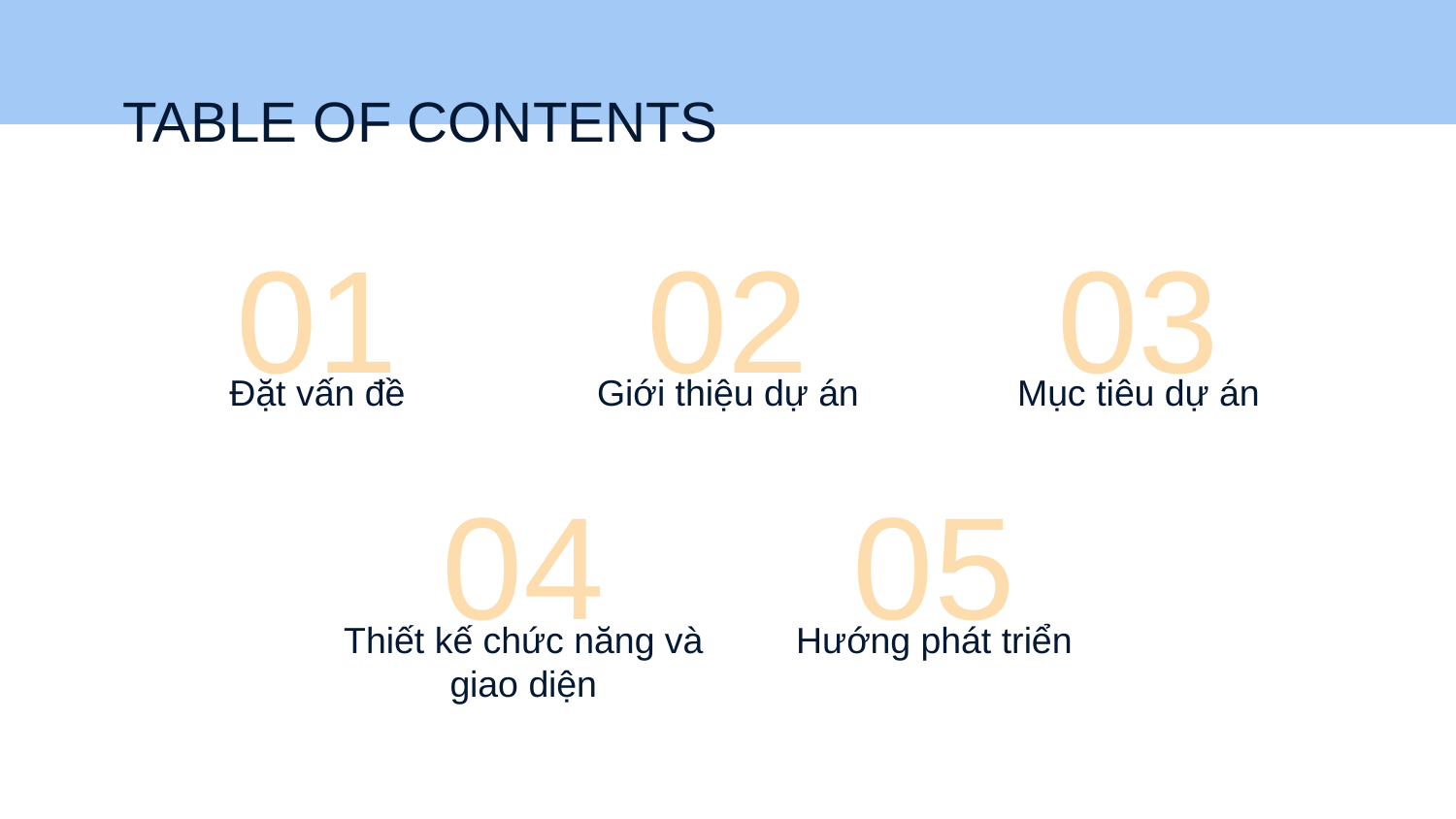

TABLE OF CONTENTS
# 01
02
03
Đặt vấn đề
Giới thiệu dự án
Mục tiêu dự án
04
05
Thiết kế chức năng và giao diện
Hướng phát triển